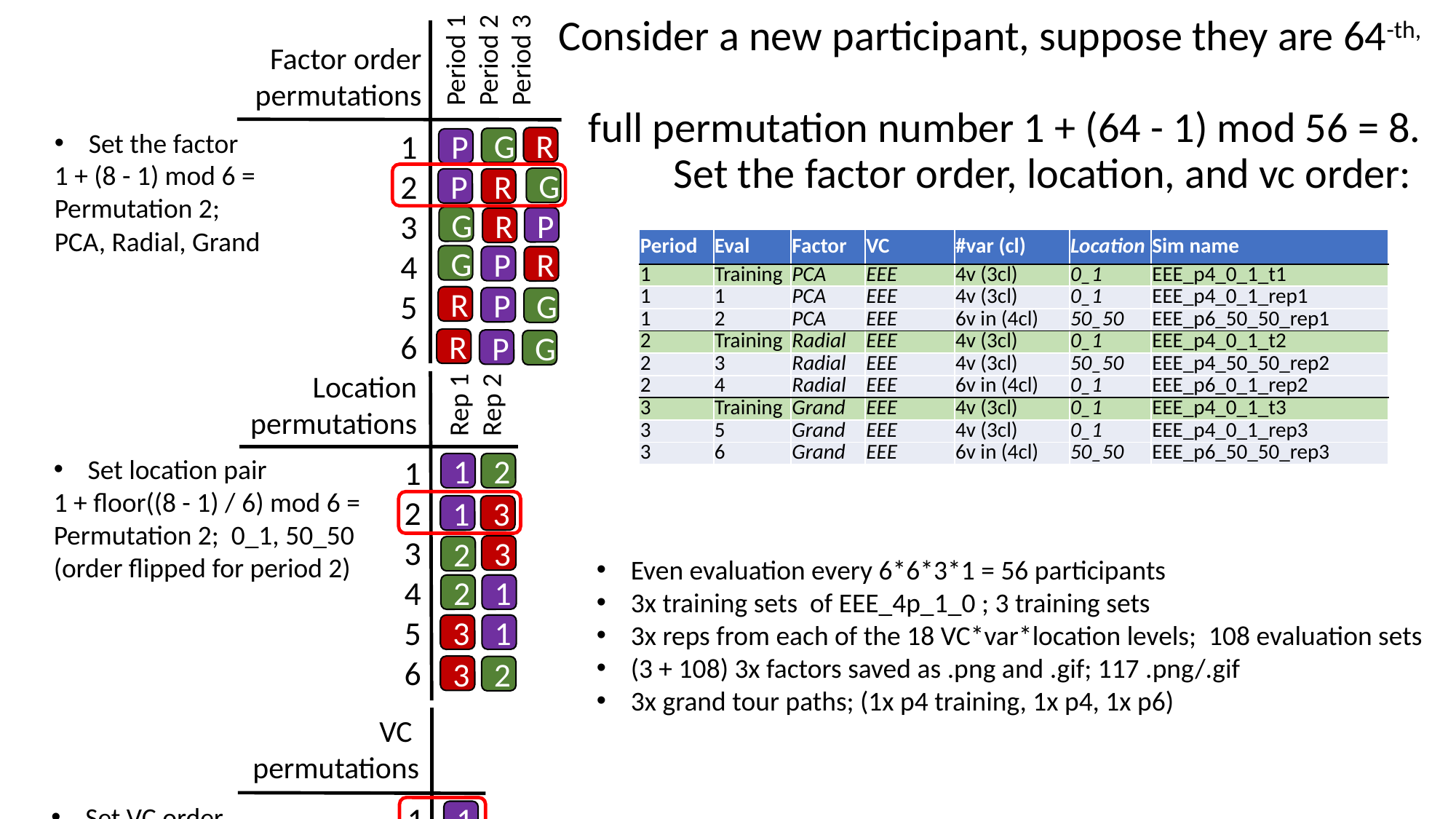

Period 1
Period 2
Period 3
Factor order
permutations
1
2
3
R
G
P

G
P
R
R
P
G
Period 1
Period 2
Period 3
Factor order
permutations
# Consider a new participant, suppose they are 64-th, full permutation number 1 + (64 - 1) mod 56 = 8. Set the factor order, location, and vc order:
Set the factor
1 + (8 - 1) mod 3 =
Permutation 2;
Grand, Radial, PCA
Set the factor
1 + (8 - 1) mod 6 =
Permutation 2;
PCA, Radial, Grand
1
2
3
4
5
6
R
G
P

G
P
R
G
P
R
| Period | Eval | Factor | VC | #var (cl) | Location | Sim name |
| --- | --- | --- | --- | --- | --- | --- |
| 1 | Training | PCA | EEE | 4v (3cl) | 0\_1 | EEE\_p4\_0\_1\_t1 |
| 1 | 1 | PCA | EEE | 4v (3cl) | 0\_1 | EEE\_p4\_0\_1\_rep1 |
| 1 | 2 | PCA | EEE | 6v in (4cl) | 50\_50 | EEE\_p6\_50\_50\_rep1 |
| 2 | Training | Radial | EEE | 4v (3cl) | 0\_1 | EEE\_p4\_0\_1\_t2 |
| 2 | 3 | Radial | EEE | 4v (3cl) | 50\_50 | EEE\_p4\_50\_50\_rep2 |
| 2 | 4 | Radial | EEE | 6v in (4cl) | 0\_1 | EEE\_p6\_0\_1\_rep2 |
| 3 | Training | Grand | EEE | 4v (3cl) | 0\_1 | EEE\_p4\_0\_1\_t3 |
| 3 | 5 | Grand | EEE | 4v (3cl) | 0\_1 | EEE\_p4\_0\_1\_rep3 |
| 3 | 6 | Grand | EEE | 6v in (4cl) | 50\_50 | EEE\_p6\_50\_50\_rep3 |
Location
permutations
1
2
3
1
2

3
G
P
R
R
P
G
R
P
Set location
1 + floor((8 - 1) / 3) mod 3 =
Permutation 3;
50% / 50%
G
Location
permutations
Rep 1
Rep 2
1
2
3
4
5
6
1
2

1
3
3
2
2
1
3
1
3
2
Set location pair
1 + floor((8 - 1) / 6) mod 6 =
Permutation 2;  0_1, 50_50
(order flipped for period 2)
VC order
permutations
Rep 1
Rep 2
1
2
3
4
5
6
1
2

1
3
3
2
2
1
3
1
3
2
Even evaluation every 6*6*3*1 = 56 participants
3x training sets  of EEE_4p_1_0 ; 3 training sets
3x reps from each of the 18 VC*var*location levels;  108 evaluation sets
(3 + 108) 3x factors saved as .png and .gif; 117 .png/.gif
3x grand tour paths; (1x p4 training, 1x p4, 1x p6)
Set VC order
1 + floor((8 - 1)/ 9) mod 6 =
Permutation 2;
EEE, banana
VC
permutations
1
2
3

1
2
3
Set VC order
1 + floor((8 - 1)/ 36) mod 3 =
Permutation 1; EEE